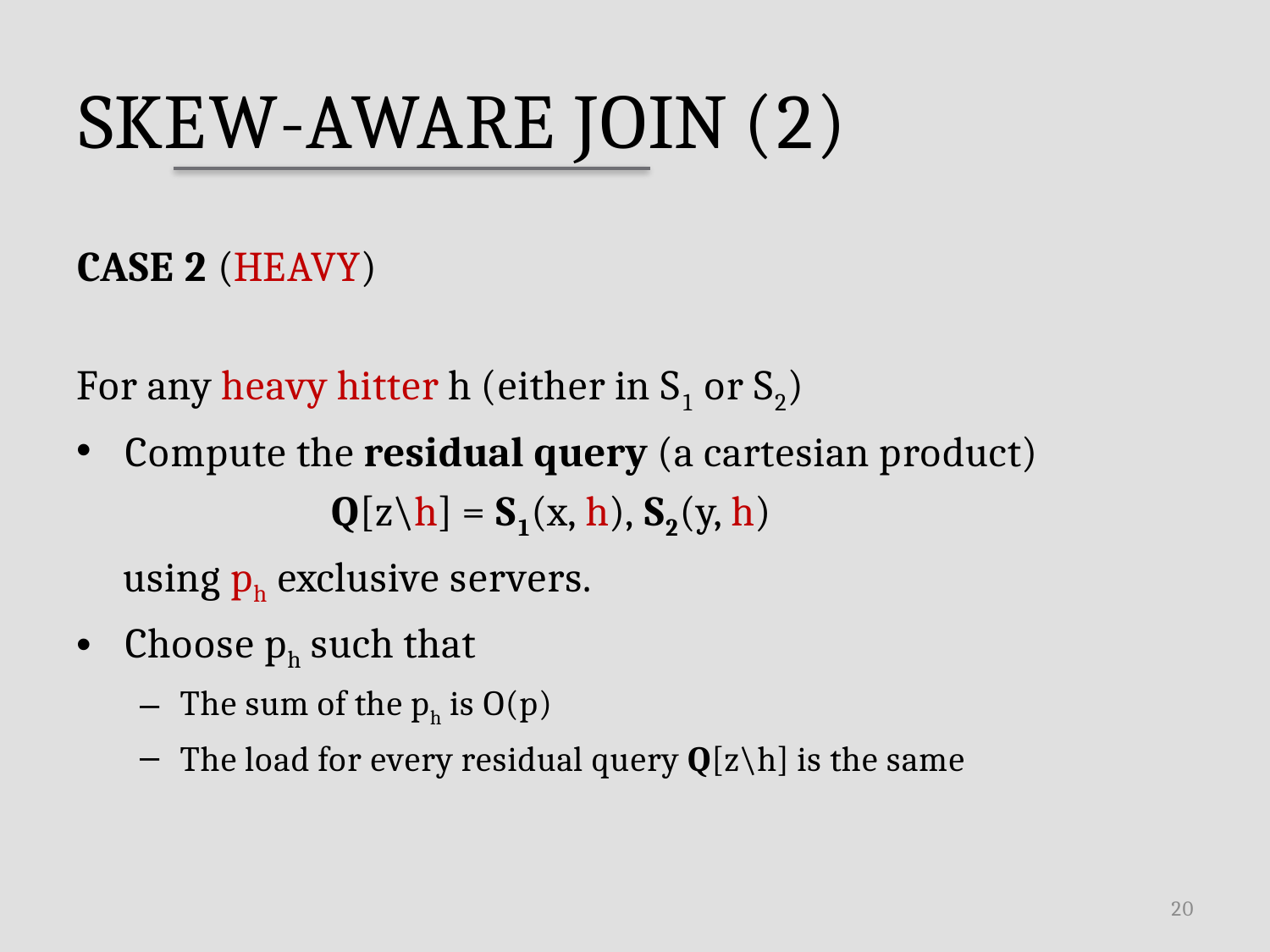

# Skew-Aware Join (2)
CASE 2 (HEAVY)

For any heavy hitter h (either in S1 or S2)
Compute the residual query (a cartesian product)
		Q[z\h] = S1(x, h), S2(y, h)
     using ph exclusive servers.
Choose ph such that
The sum of the ph is O(p)
The load for every residual query Q[z\h] is the same
20